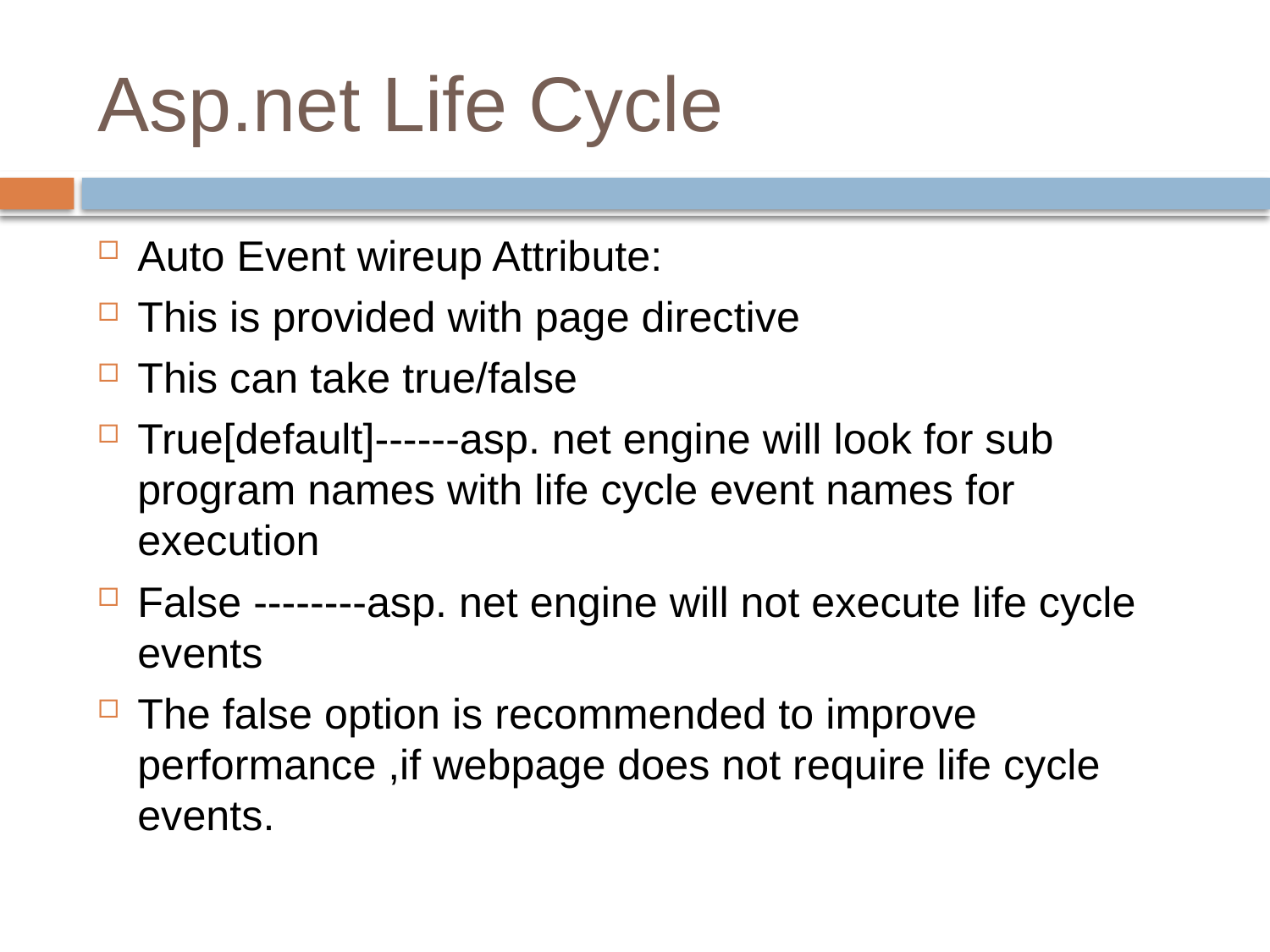

# Asp.net Life Cycle
Auto Event wireup Attribute:
This is provided with page directive
This can take true/false
True[default]------asp. net engine will look for sub program names with life cycle event names for execution
False --------asp. net engine will not execute life cycle events
The false option is recommended to improve performance ,if webpage does not require life cycle events.